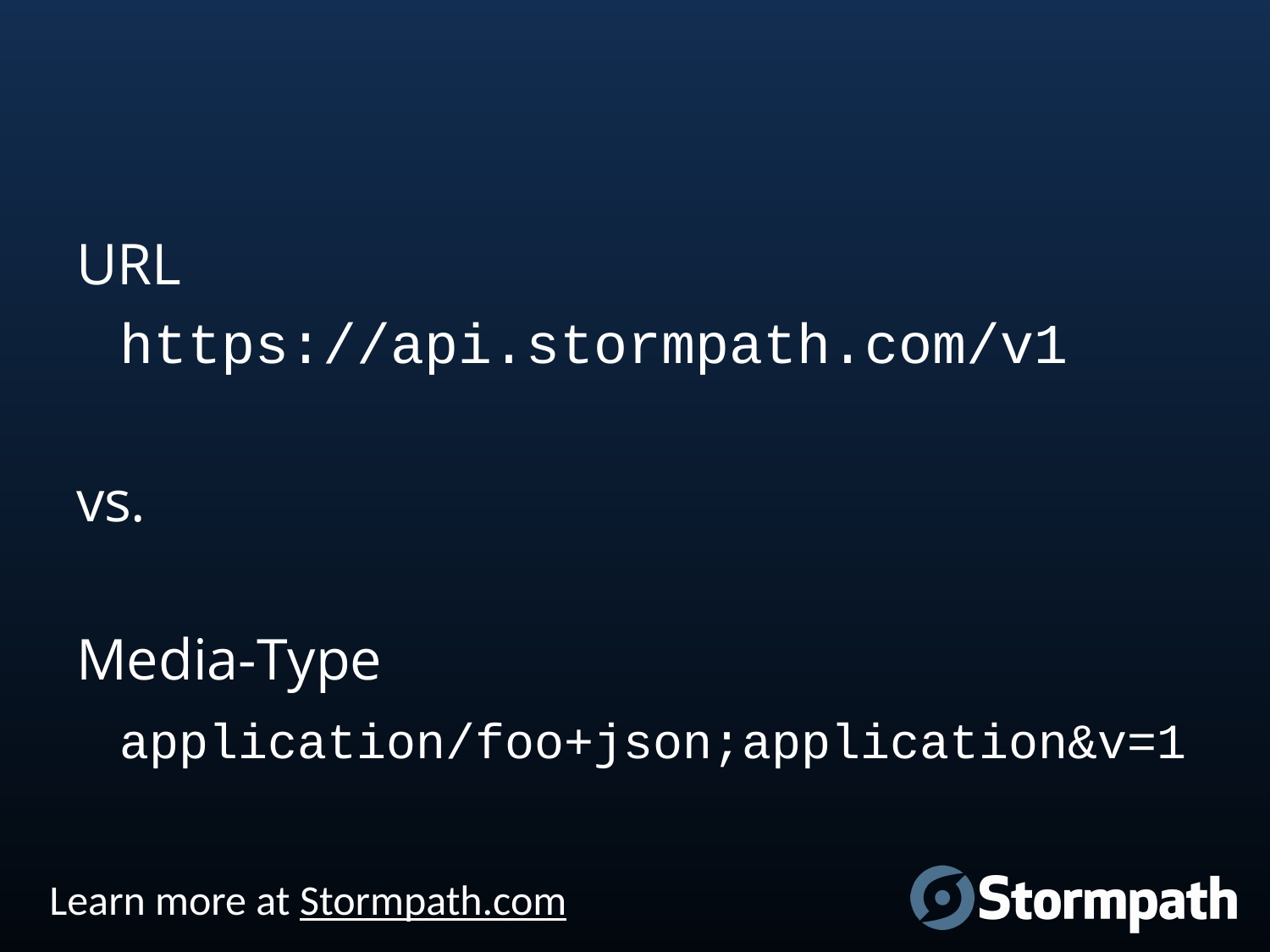

#
URL
   https://api.stormpath.com/v1

vs.

Media-Type
   application/foo+json;application&v=1
Learn more at Stormpath.com